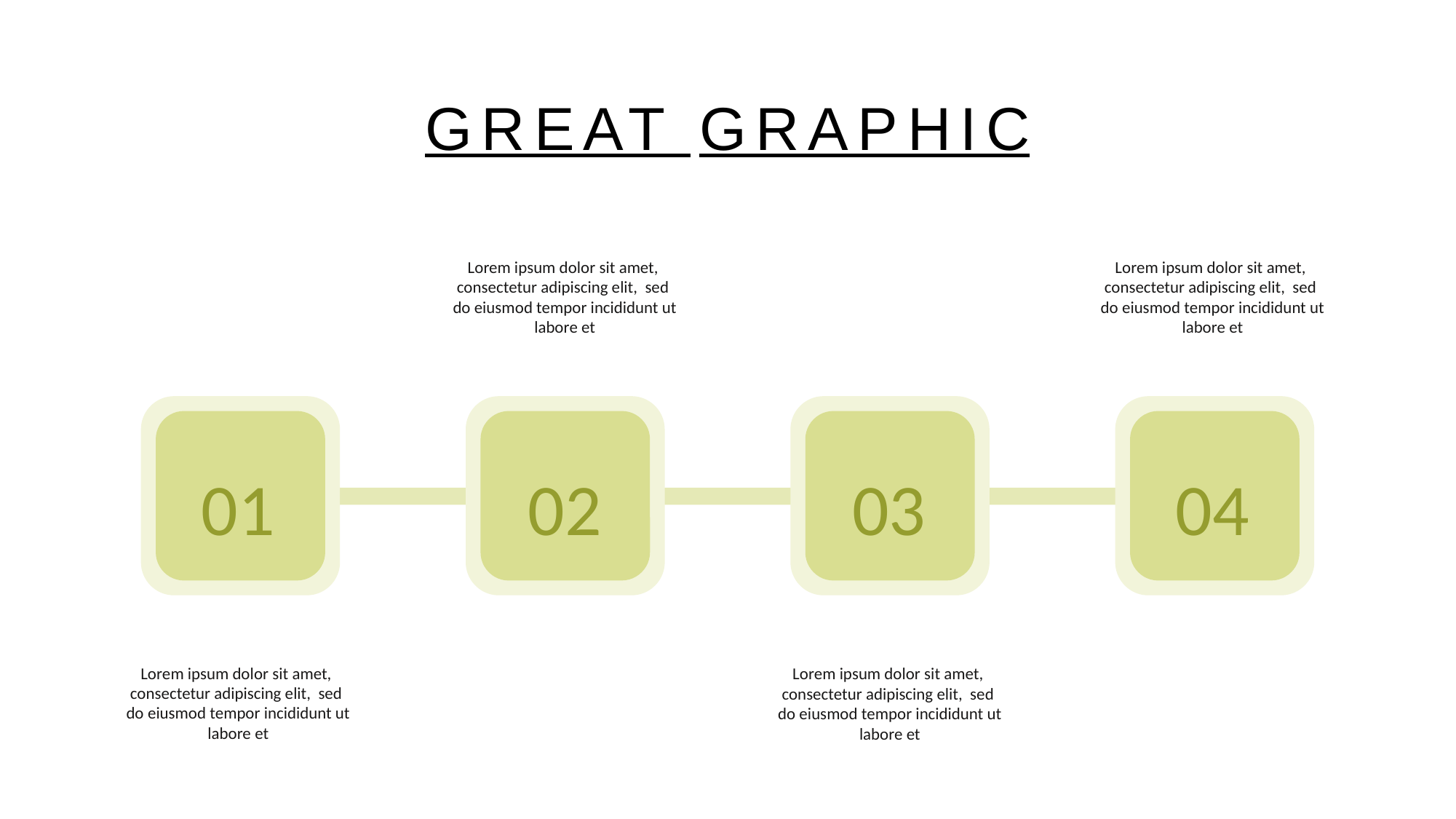

GREAT GRAPHIC
Lorem ipsum dolor sit amet,
consectetur adipiscing elit,  sed
do eiusmod tempor incididunt ut
labore et
Lorem ipsum dolor sit amet,
consectetur adipiscing elit,  sed
do eiusmod tempor incididunt ut
labore et

01
02
03
04

Lorem ipsum dolor sit amet,
consectetur adipiscing elit,  sed
do eiusmod tempor incididunt ut
labore et
Lorem ipsum dolor sit amet,
consectetur adipiscing elit,  sed
do eiusmod tempor incididunt ut
labore et